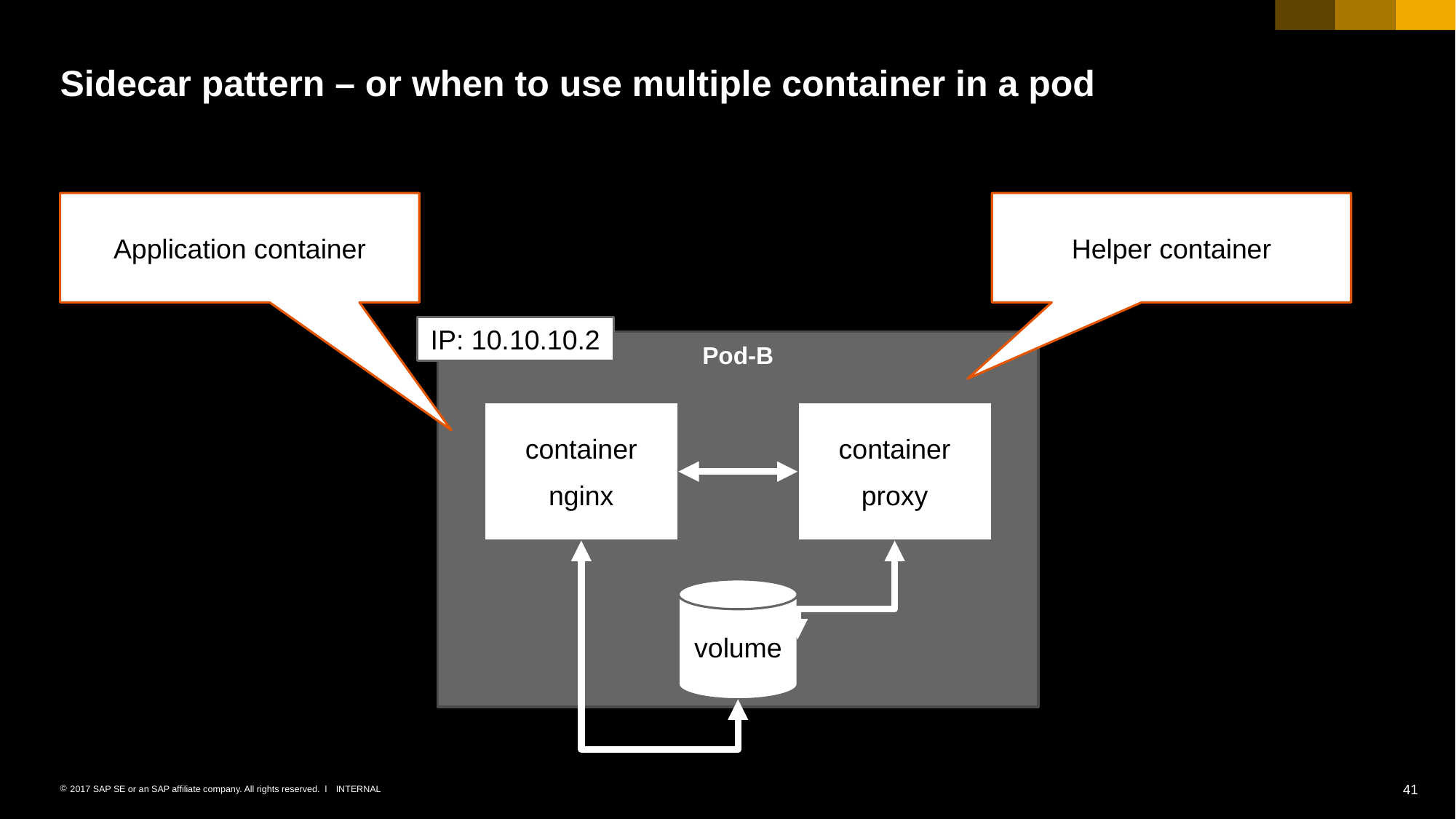

# Sidecar pattern – or when to use multiple container in a pod
Application container
Helper container
IP: 10.10.10.2
Pod-B
container
proxy
container
nginx
volume